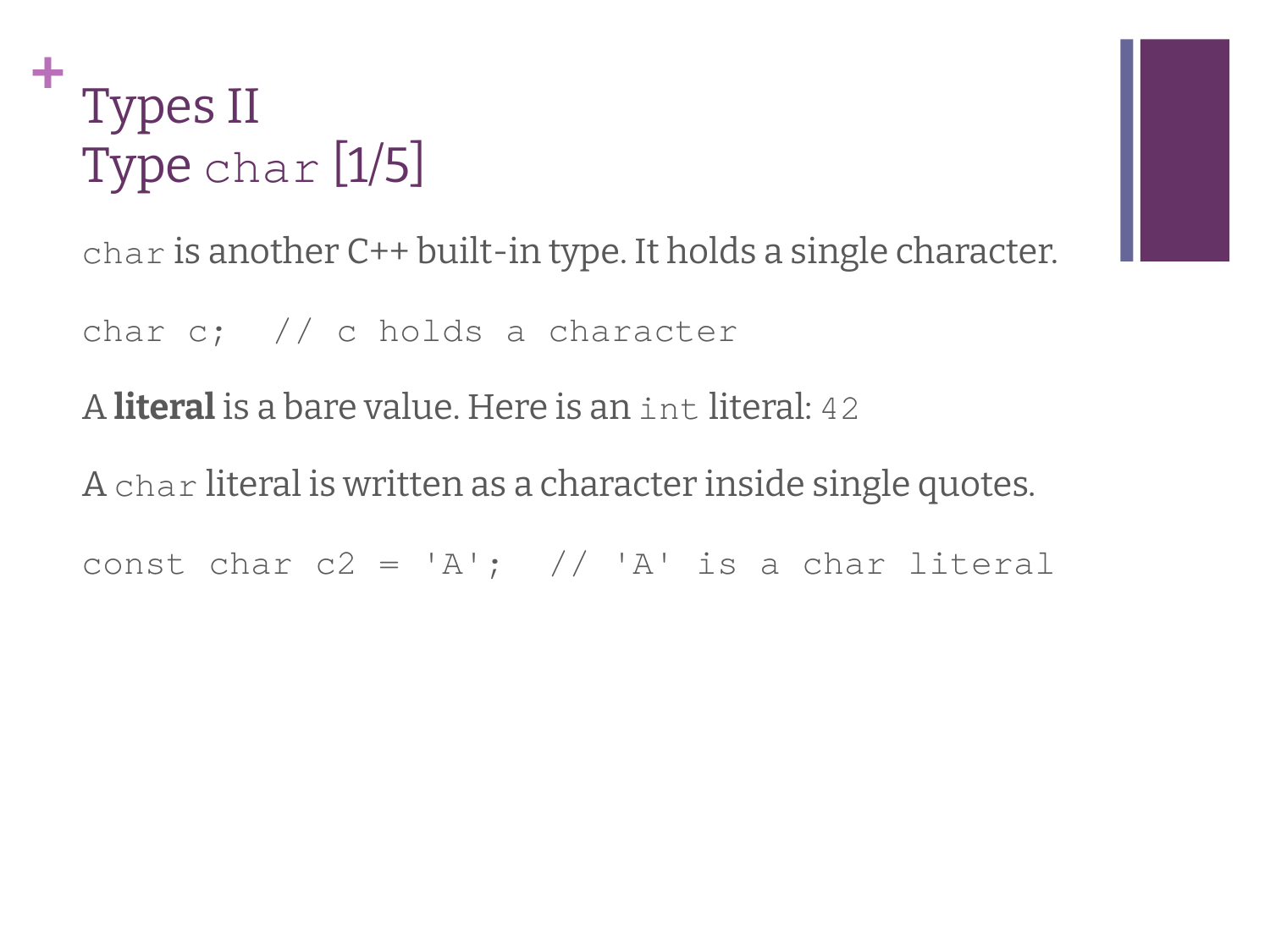

# Types II Type char [1/5]
char is another C++ built-in type. It holds a single character.
char c;  // c holds a character
A literal is a bare value. Here is an int literal: 42
A char literal is written as a character inside single quotes.
const char c2 = 'A';  // 'A' is a char literal